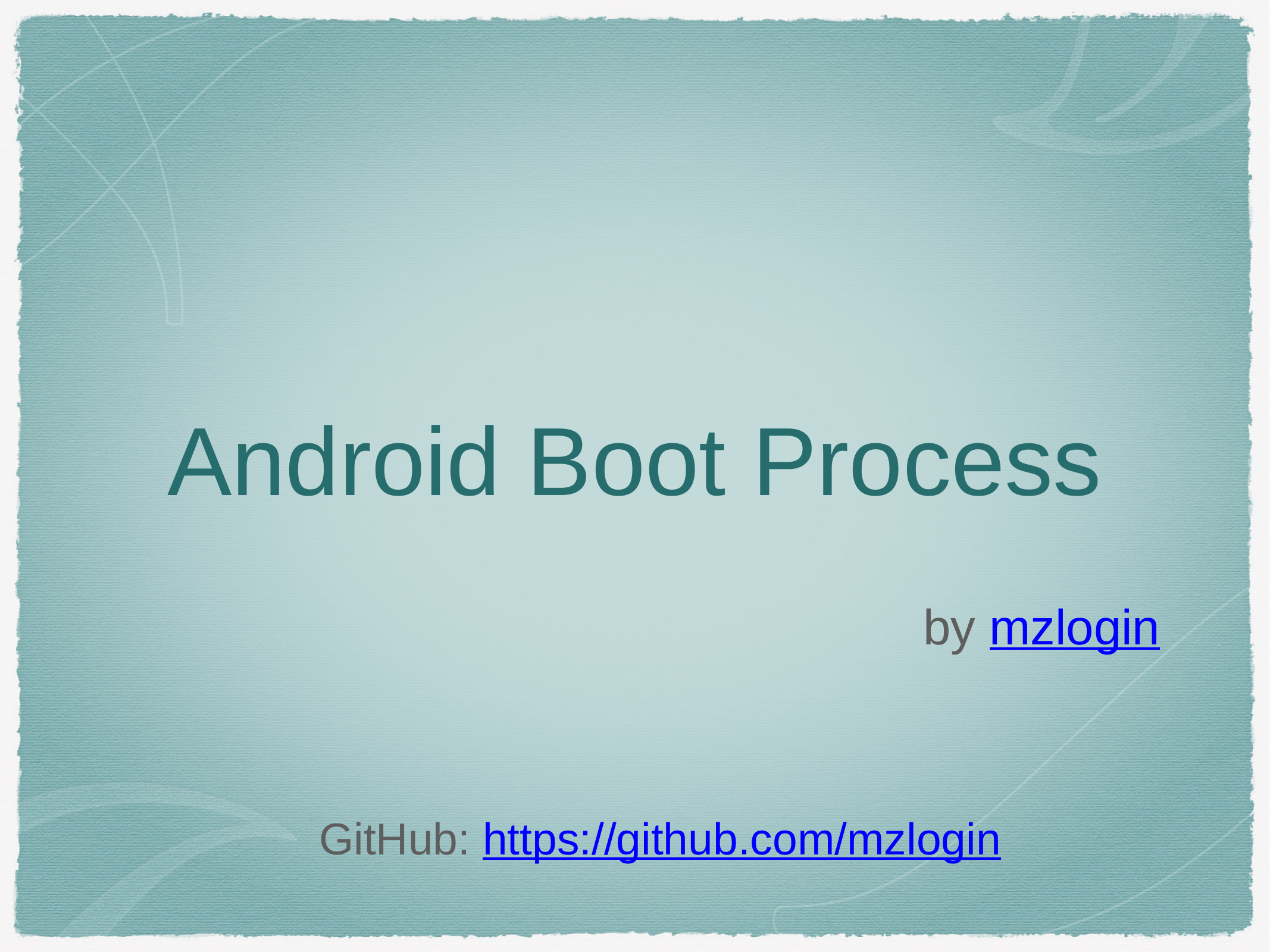

# Android Boot Process
by mzlogin
GitHub: https://github.com/mzlogin